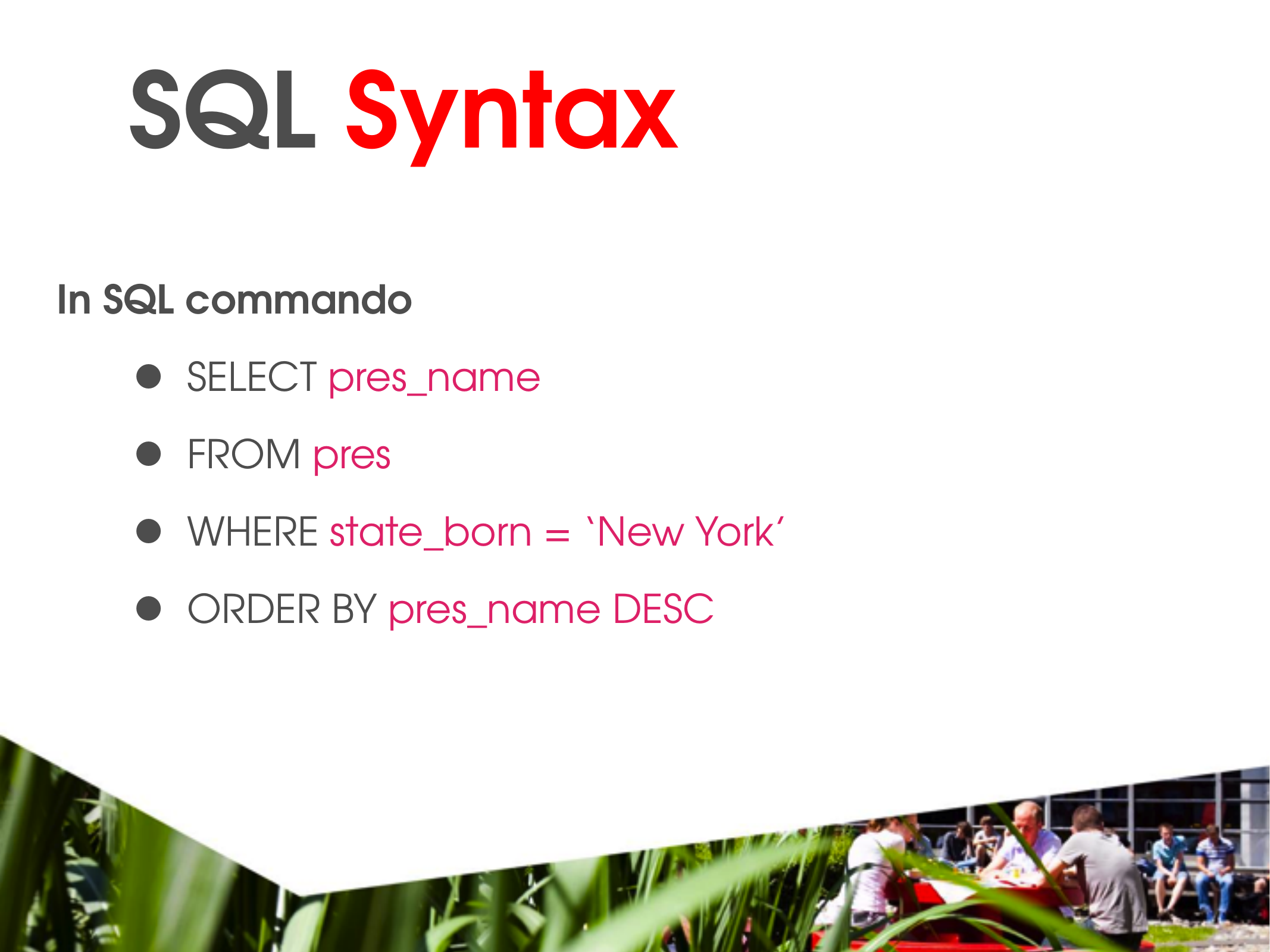

# SQL Syntax
In SQL commando
SELECT pres_name
FROM pres
WHERE state_born = ‘New York’
ORDER BY pres_name DESC